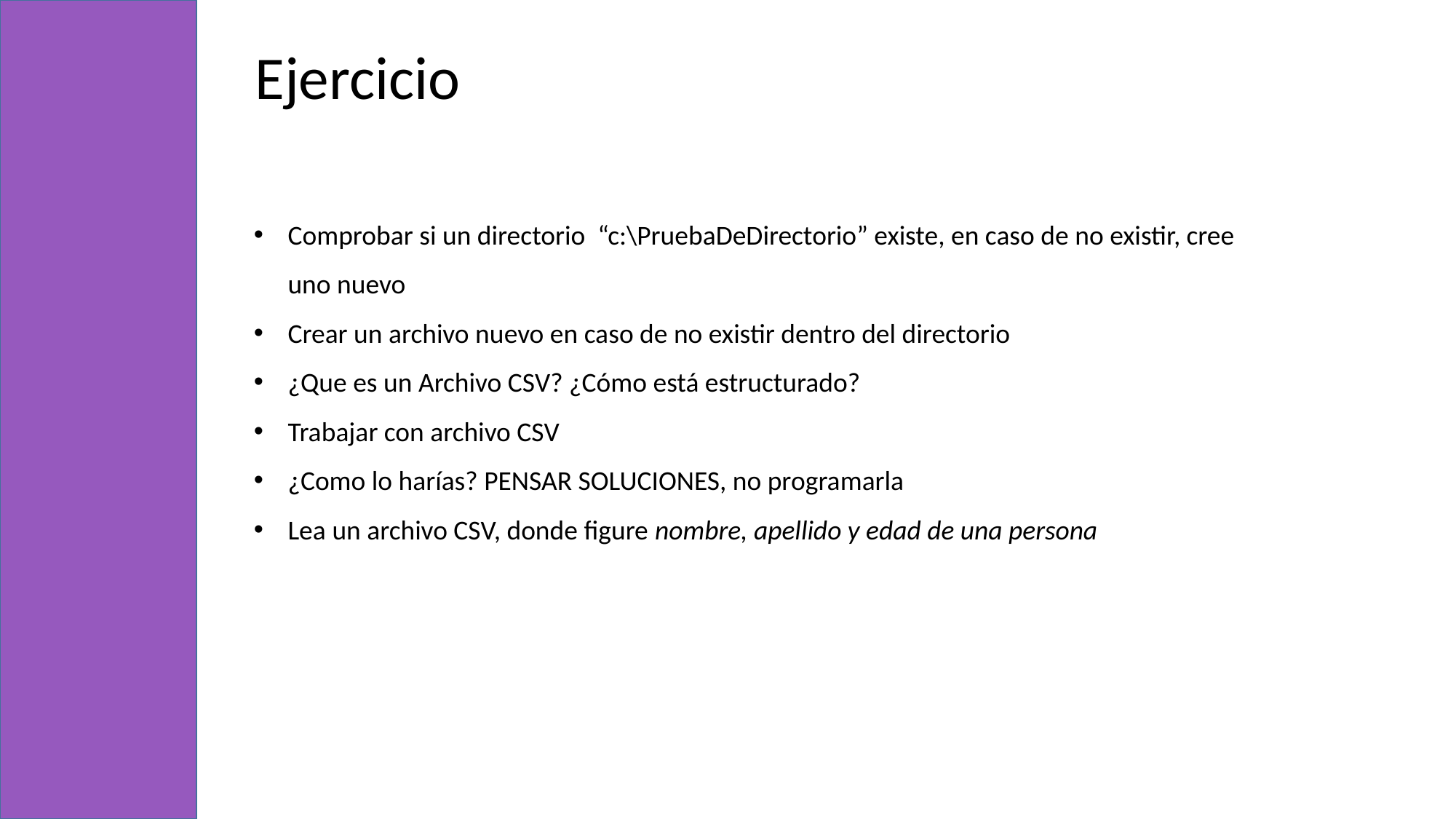

Ejercicio
Comprobar si un directorio  “c:\PruebaDeDirectorio” existe, en caso de no existir, cree uno nuevo
Crear un archivo nuevo en caso de no existir dentro del directorio
¿Que es un Archivo CSV? ¿Cómo está estructurado?
Trabajar con archivo CSV
¿Como lo harías? PENSAR SOLUCIONES, no programarla
Lea un archivo CSV, donde figure nombre, apellido y edad de una persona